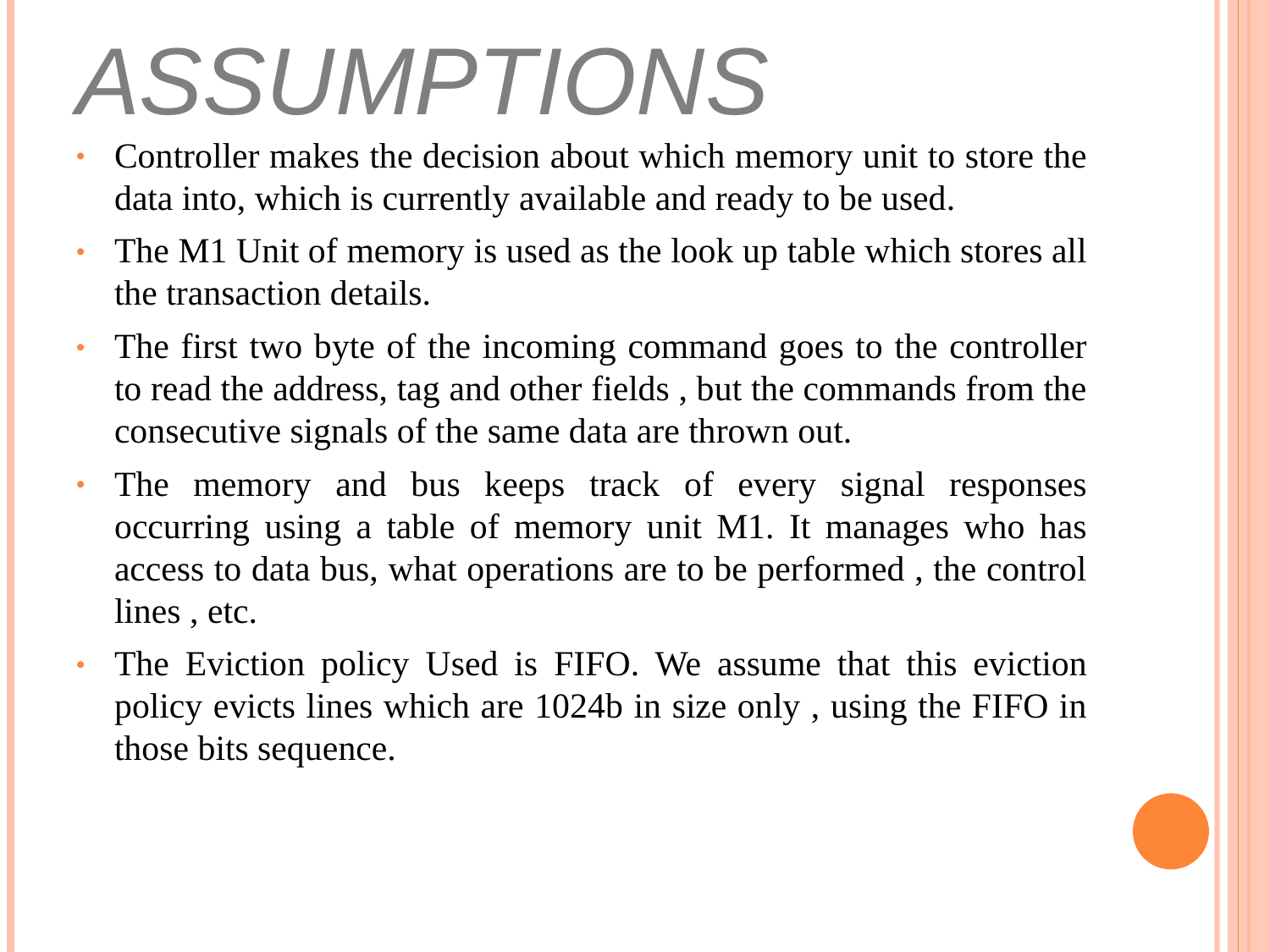

# Assumptions
Controller makes the decision about which memory unit to store the data into, which is currently available and ready to be used.
The M1 Unit of memory is used as the look up table which stores all the transaction details.
The first two byte of the incoming command goes to the controller to read the address, tag and other fields , but the commands from the consecutive signals of the same data are thrown out.
The memory and bus keeps track of every signal responses occurring using a table of memory unit M1. It manages who has access to data bus, what operations are to be performed , the control lines , etc.
The Eviction policy Used is FIFO. We assume that this eviction policy evicts lines which are 1024b in size only , using the FIFO in those bits sequence.